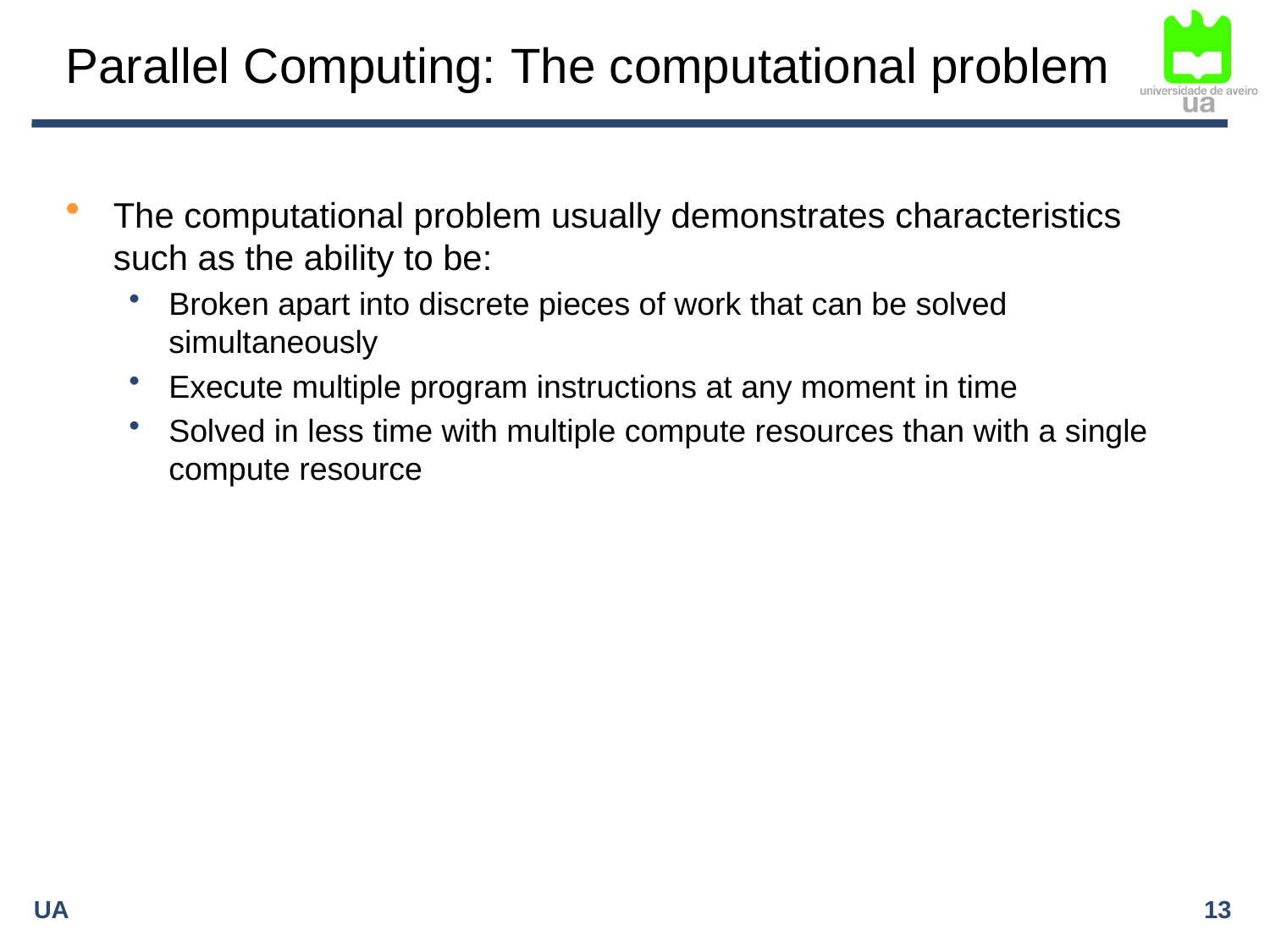

# Parallel Computing: The computational problem
The computational problem usually demonstrates characteristics such as the ability to be:
Broken apart into discrete pieces of work that can be solved simultaneously
Execute multiple program instructions at any moment in time
Solved in less time with multiple compute resources than with a single compute resource